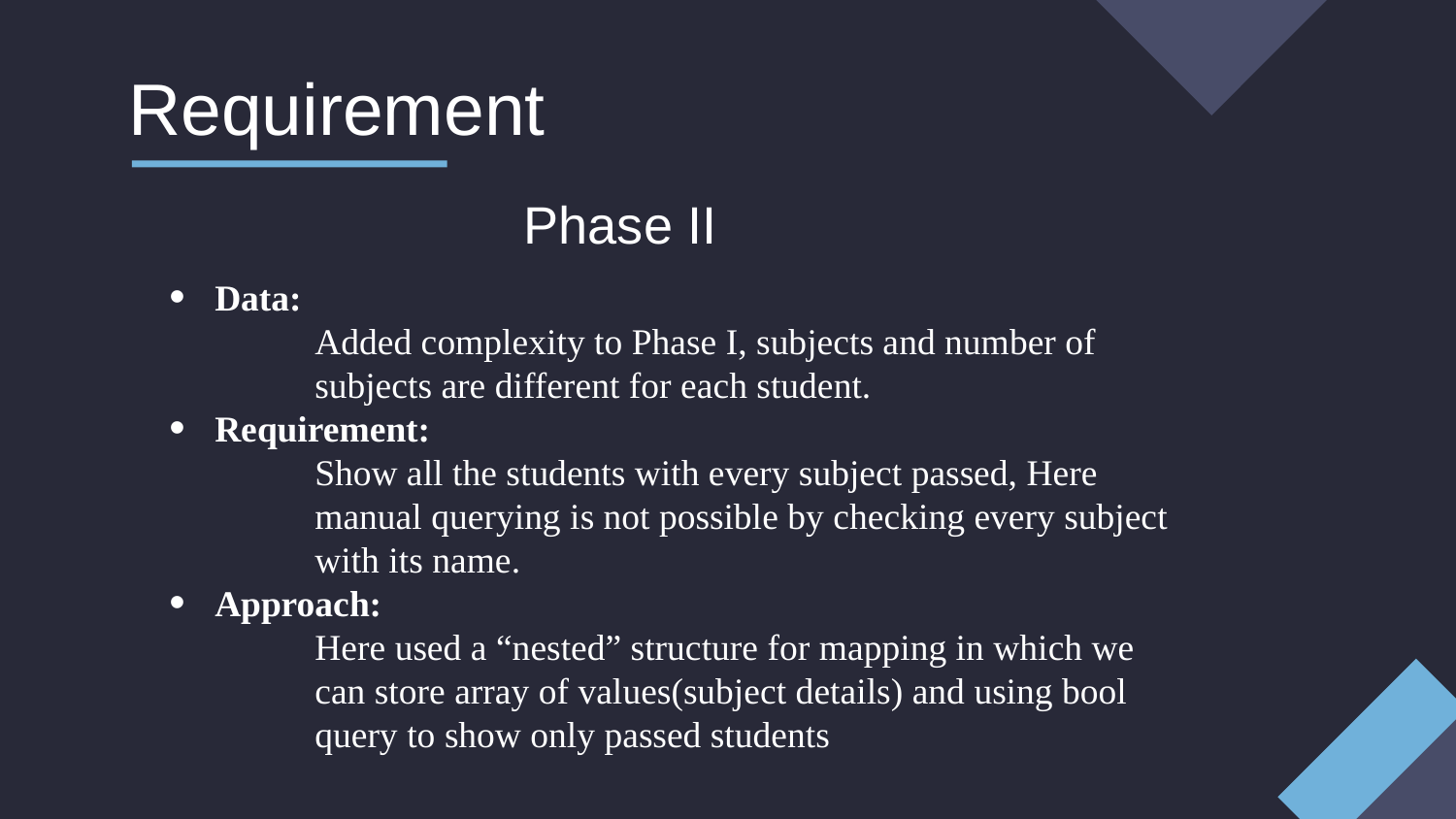

# Requirement
Phase II
Data:
	Added complexity to Phase I, subjects and number of 	subjects are different for each student.
Requirement:
	Show all the students with every subject passed, Here 	manual querying is not possible by checking every subject 	with its name.
Approach:
	Here used a “nested” structure for mapping in which we 	can store array of values(subject details) and using bool 	query to show only passed students